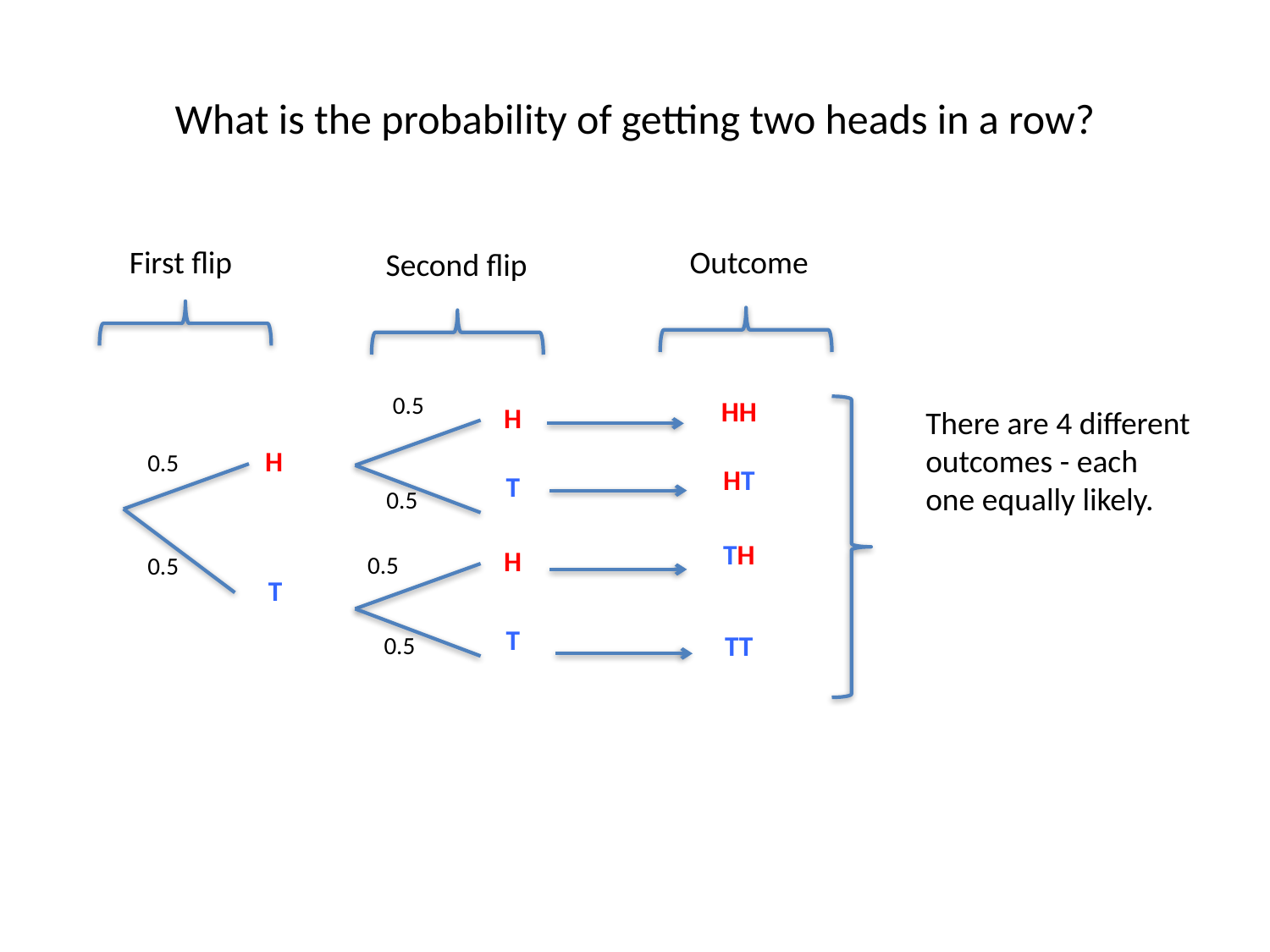

# What is the probability of getting two heads in a row?
First flip

0.5
0.5
H
T
Outcome

HH

HT
TH
TT
Second flip

0.5
H
T
0.5
H
0.5
T
0.5
There are 4 different outcomes - each one equally likely.